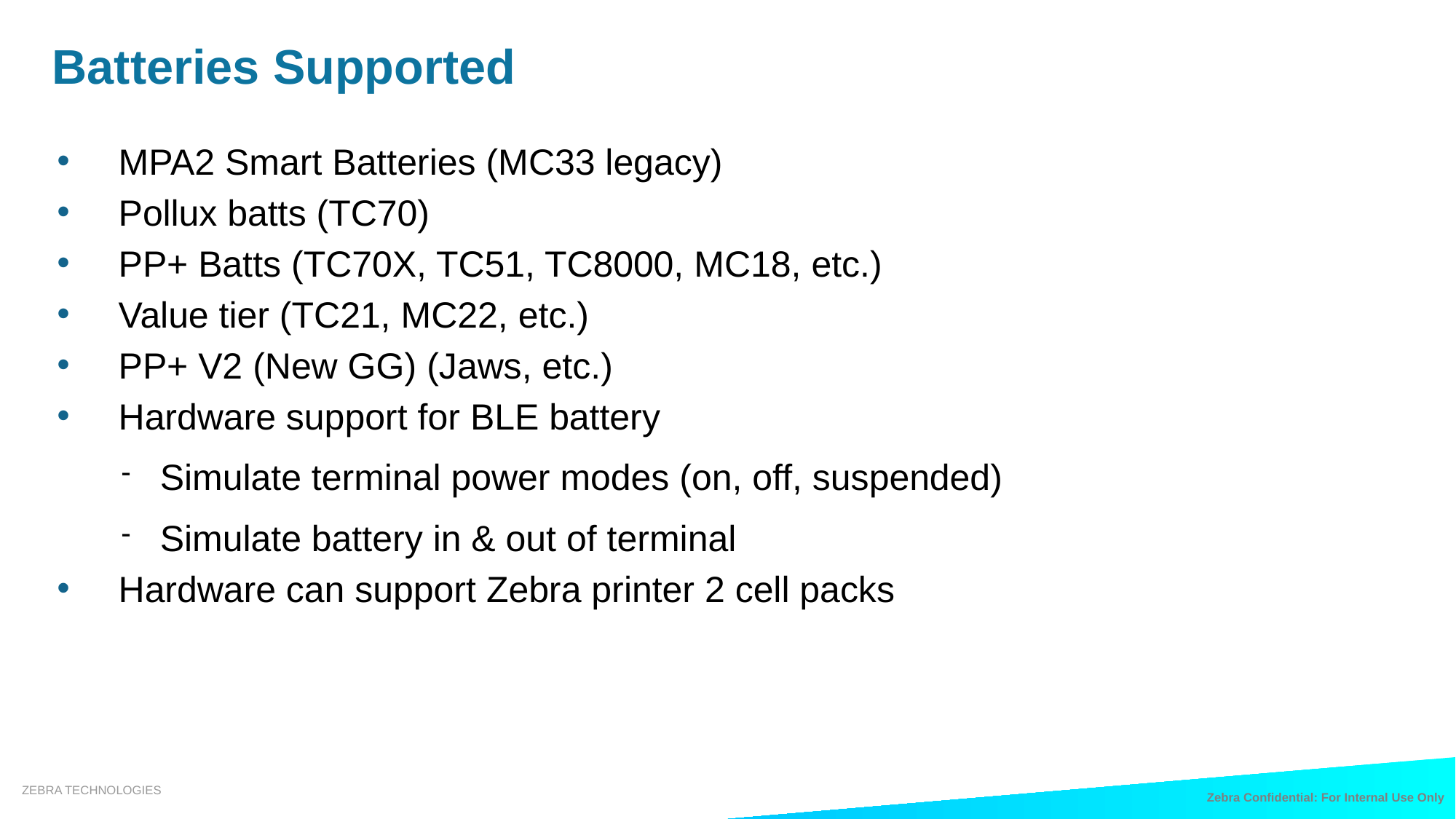

Batteries Supported

MPA2 Smart Batteries (MC33 legacy)
Pollux batts (TC70)
PP+ Batts (TC70X, TC51, TC8000, MC18, etc.)
Value tier (TC21, MC22, etc.)
PP+ V2 (New GG) (Jaws, etc.)
Hardware support for BLE battery
Simulate terminal power modes (on, off, suspended)
Simulate battery in & out of terminal
Hardware can support Zebra printer 2 cell packs
Zebra Confidential: For Internal Use Only